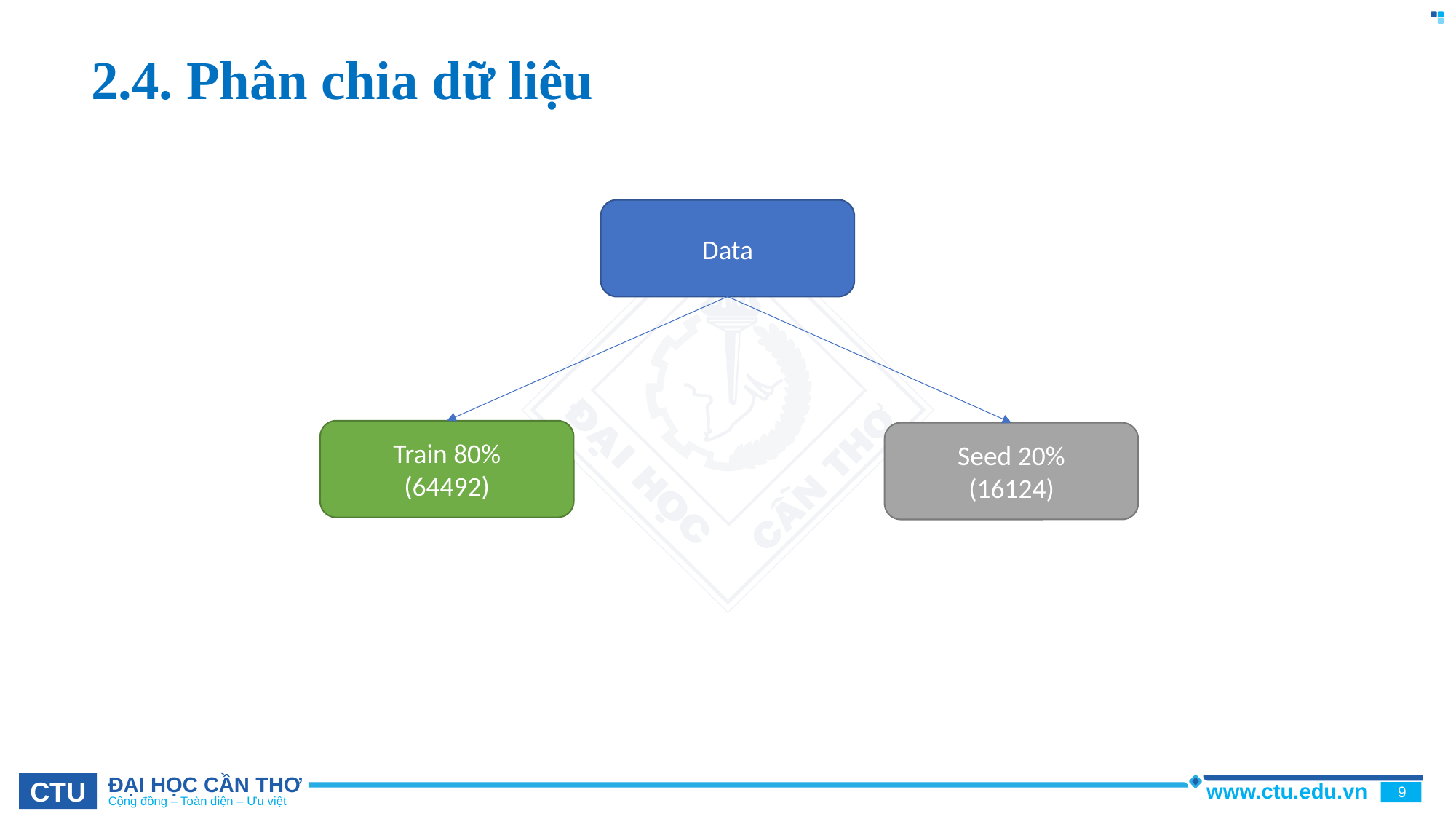

2.4. Phân chia dữ liệu
Data
Train 80%
(64492)
Seed 20%
(16124)